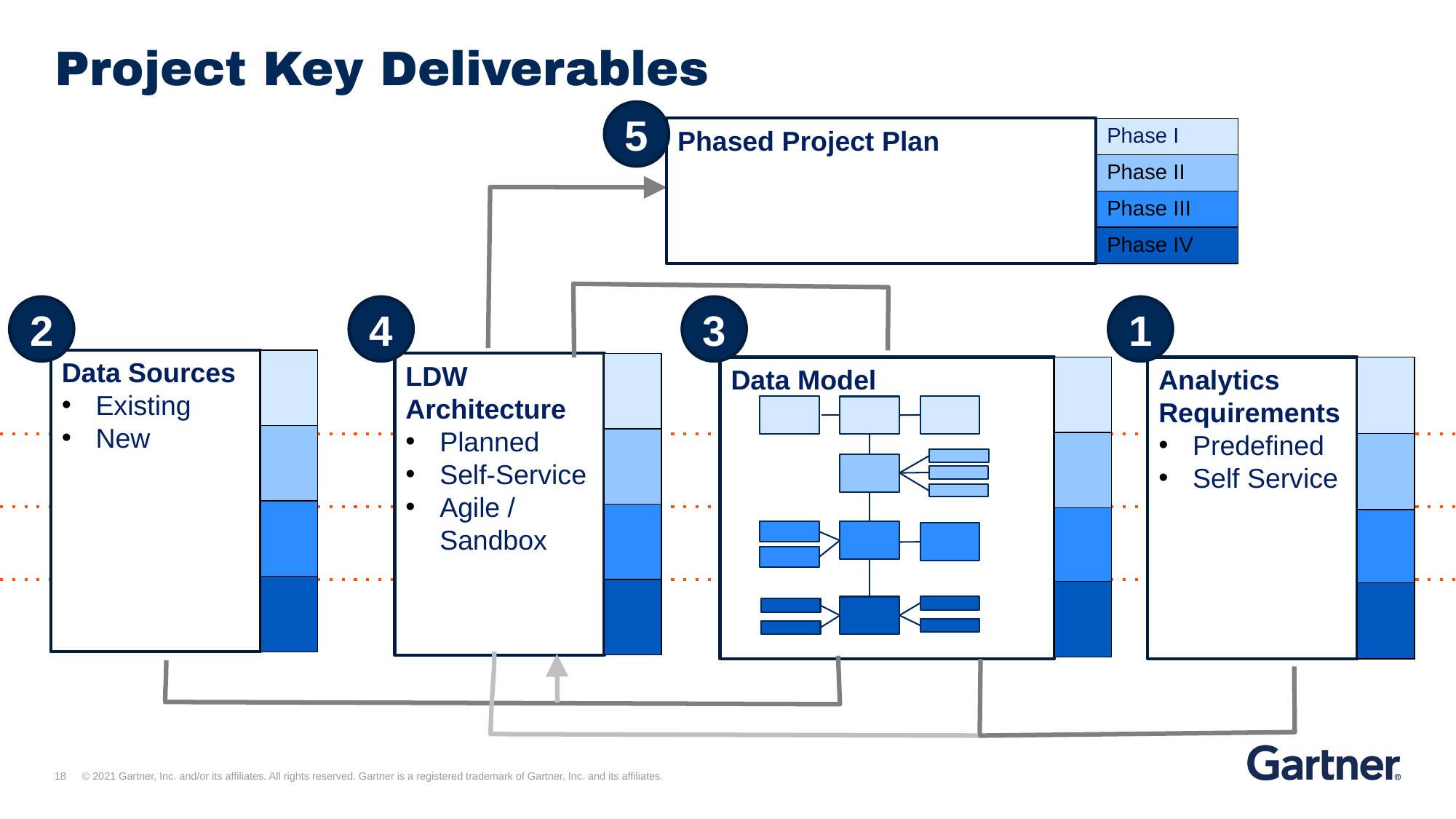

# Project Key Deliverables
5
Phased Project Plan

| Phase I |
| --- |
| Phase II |
| Phase III |
| Phase IV |

2
4
3
1
|  |
| --- |
|  |
|  |
|  |
Data Sources
Existing
New

|  |
| --- |
|  |
|  |
|  |
LDW Architecture
Planned
Self-Service
Agile / Sandbox

|  |
| --- |
|  |
|  |
|  |
|  |
| --- |
|  |
|  |
|  |
Data Model

Analytics Requirements
Predefined
Self Service